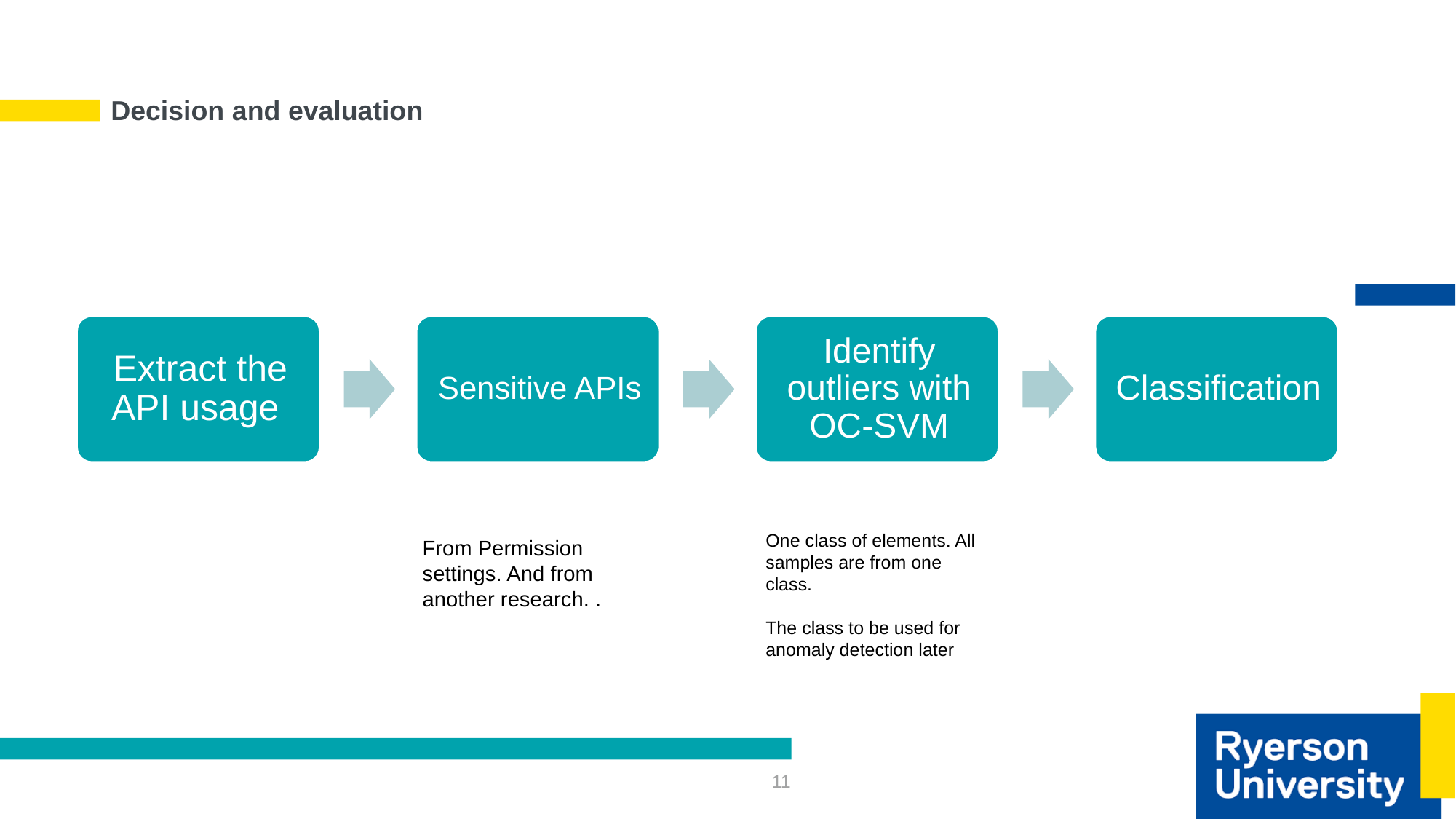

# Decision and evaluation
Extract the API usage

Sensitive APIs

Identify outliers with OC-SVM

Classification
One class of elements. All samples are from one class.

The class to be used for anomaly detection later

From Permission settings. And from another research. .
11